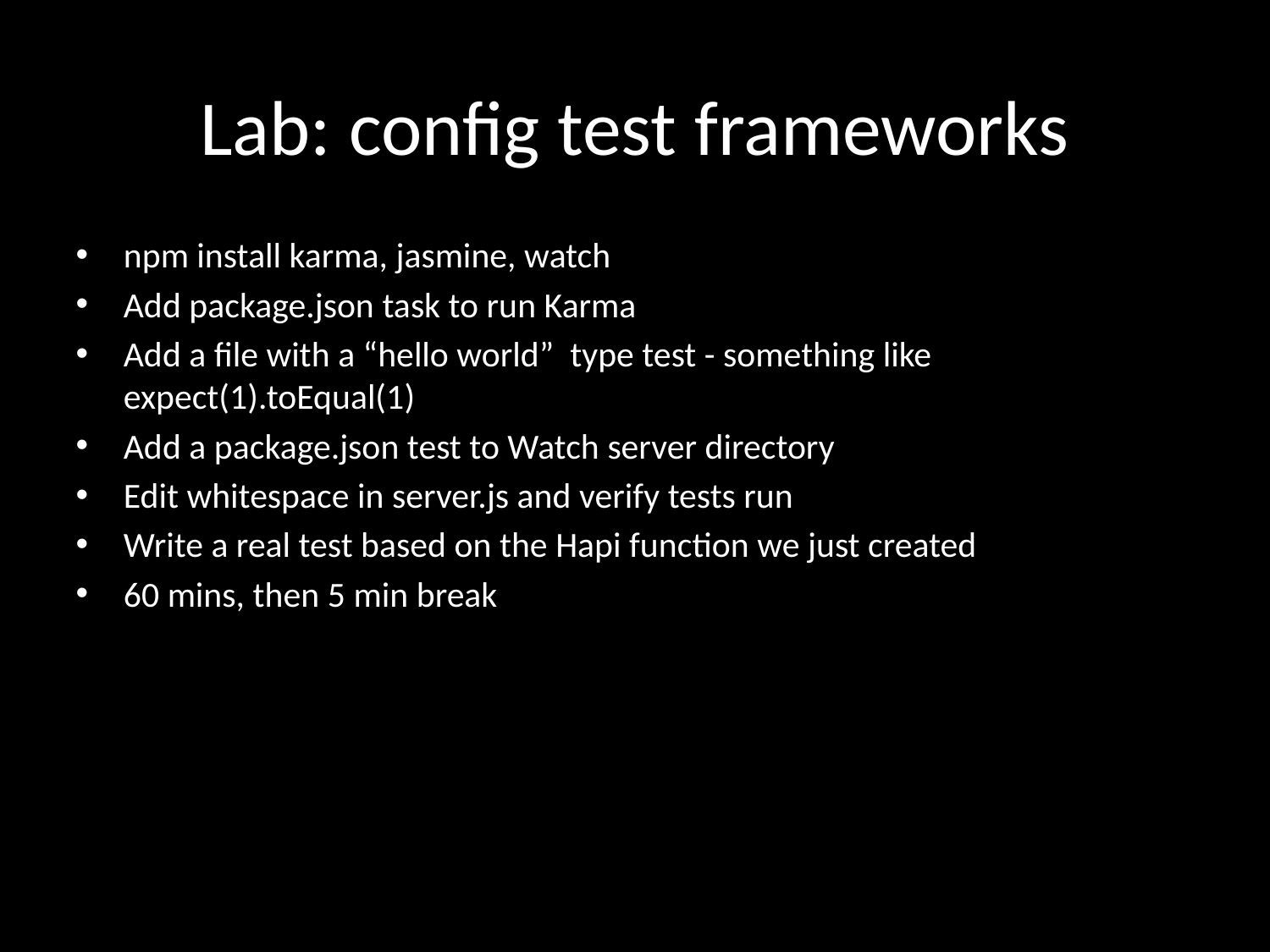

# Lab: config test frameworks
npm install karma, jasmine, watch
Add package.json task to run Karma
Add a file with a “hello world”  type test - something like expect(1).toEqual(1)
Add a package.json test to Watch server directory
Edit whitespace in server.js and verify tests run
Write a real test based on the Hapi function we just created
60 mins, then 5 min break